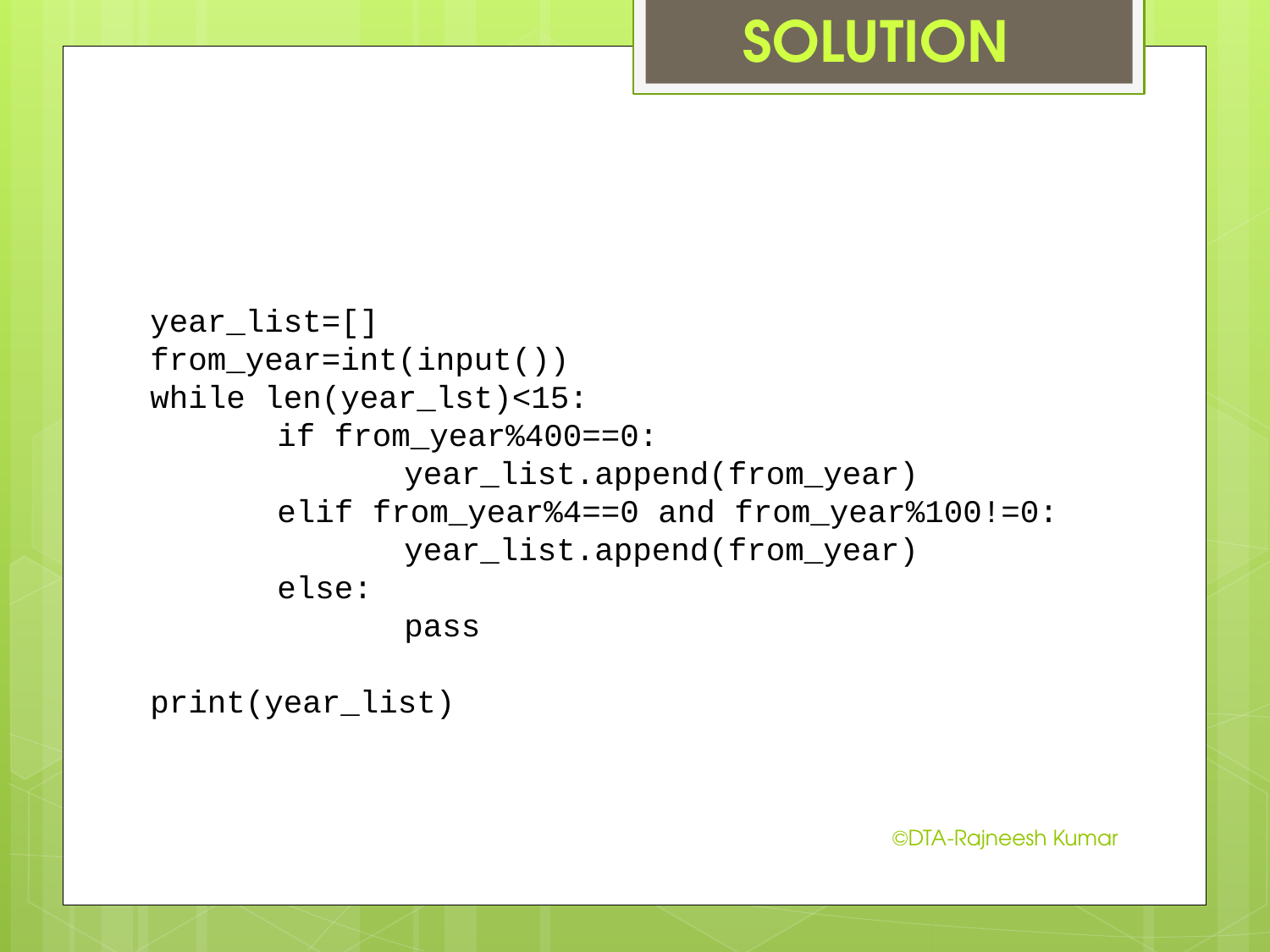

SOLUTION
year_list=[]
from_year=int(input())
while len(year_lst)<15:
	if from_year%400==0:
		year_list.append(from_year)
	elif from_year%4==0 and from_year%100!=0:
		year_list.append(from_year)
	else:
		pass

print(year_list)
©DTA-Rajneesh Kumar